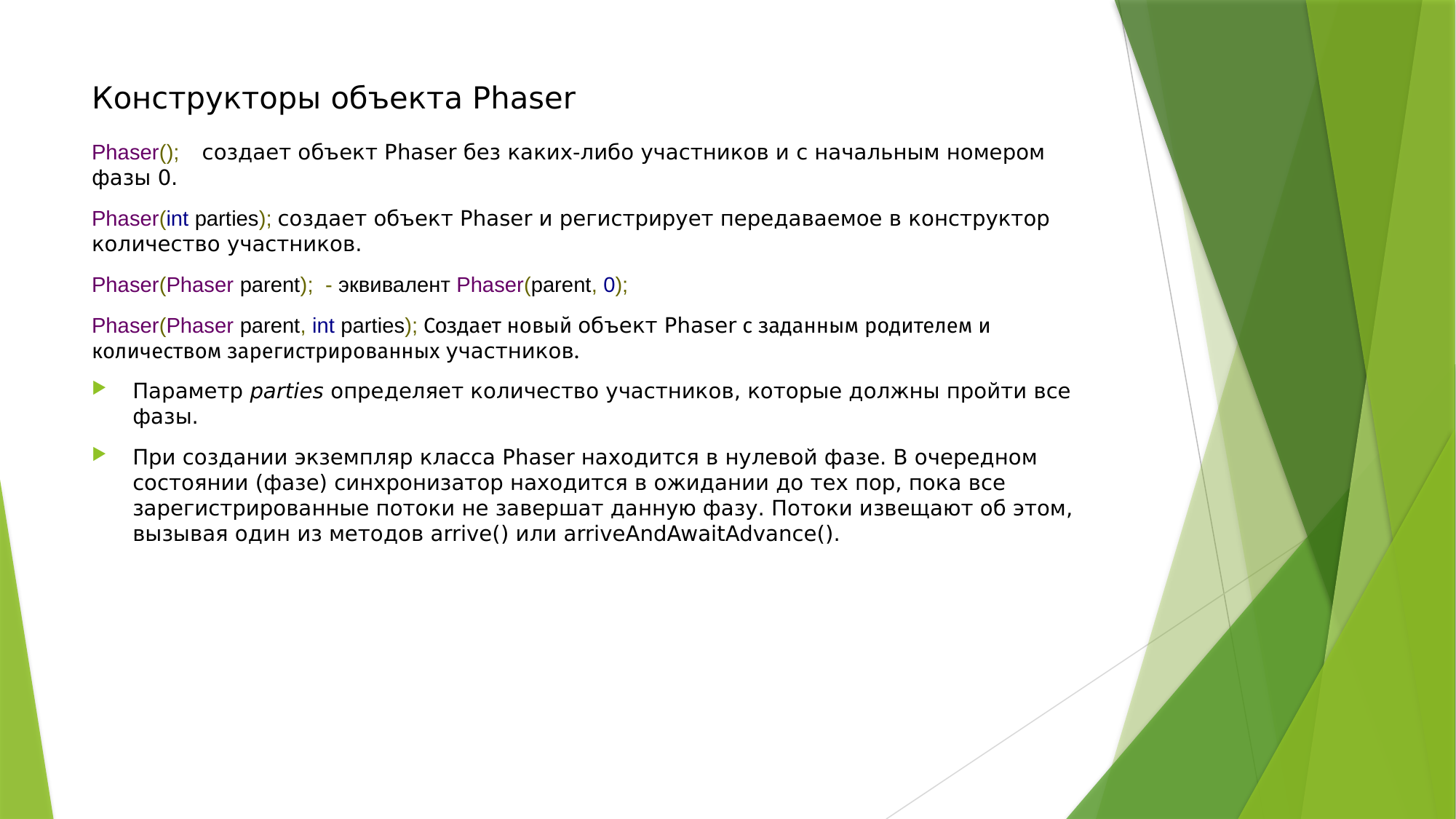

# Конструкторы объекта Phaser
Phaser();    создает объект Phaser без каких-либо участников и с начальным номером фазы 0.
Phaser(int parties); создает объект Phaser и регистрирует передаваемое в конструктор количество участников.
Phaser(Phaser parent);  - эквивалент Phaser(parent, 0);
Phaser(Phaser parent, int parties); Создает новый объект Phaser с заданным родителем и количеством зарегистрированных участников.
Параметр parties определяет количество участников, которые должны пройти все фазы.
При создании экземпляр класса Phaser находится в нулевой фазе. В очередном состоянии (фазе) синхронизатор находится в ожидании до тех пор, пока все зарегистрированные потоки не завершат данную фазу. Потоки извещают об этом, вызывая один из методов arrive() или arriveAndAwaitAdvance().